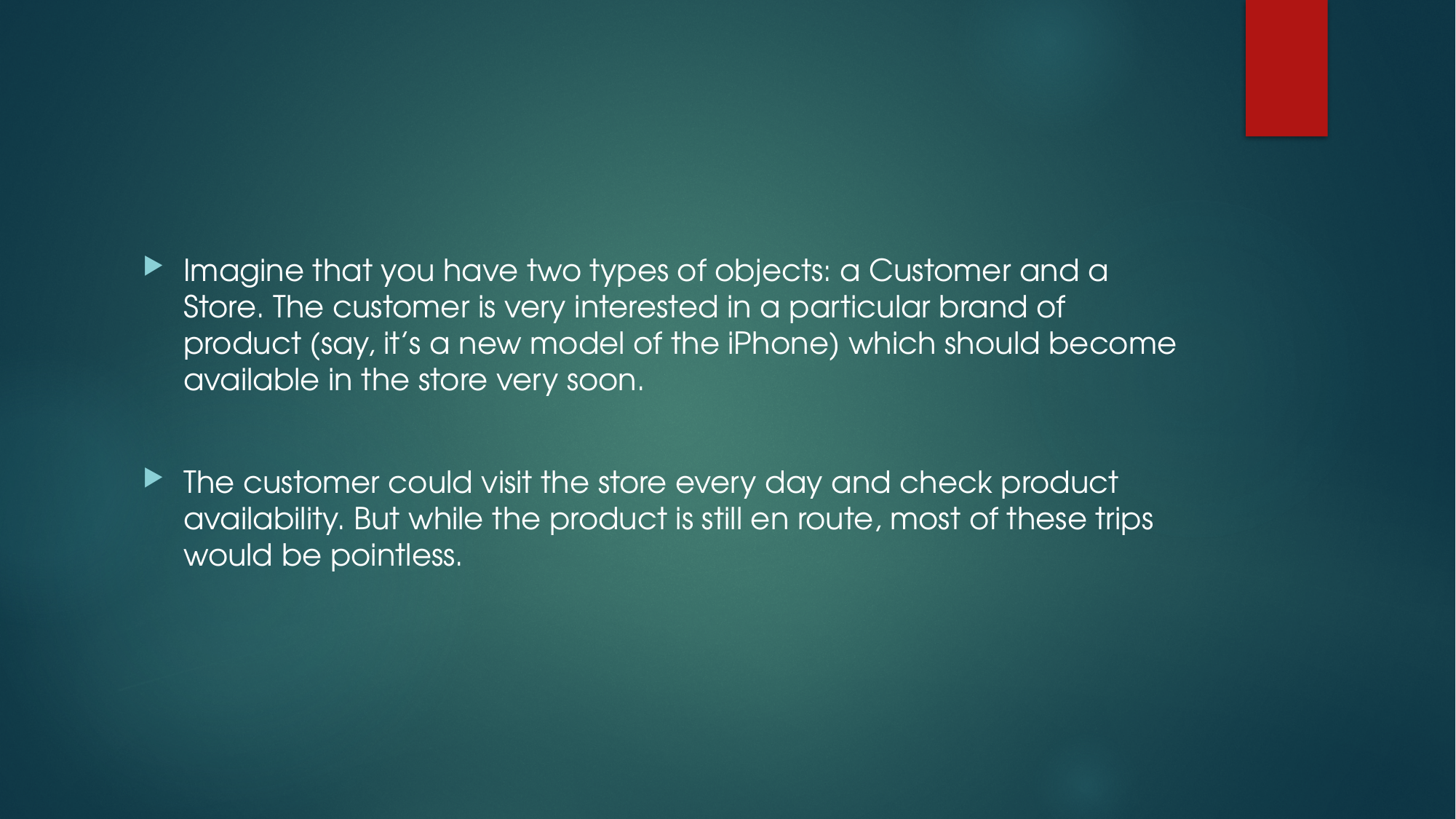

#
Imagine that you have two types of objects: a Customer and a Store. The customer is very interested in a particular brand of product (say, it’s a new model of the iPhone) which should become available in the store very soon.

The customer could visit the store every day and check product availability. But while the product is still en route, most of these trips would be pointless.